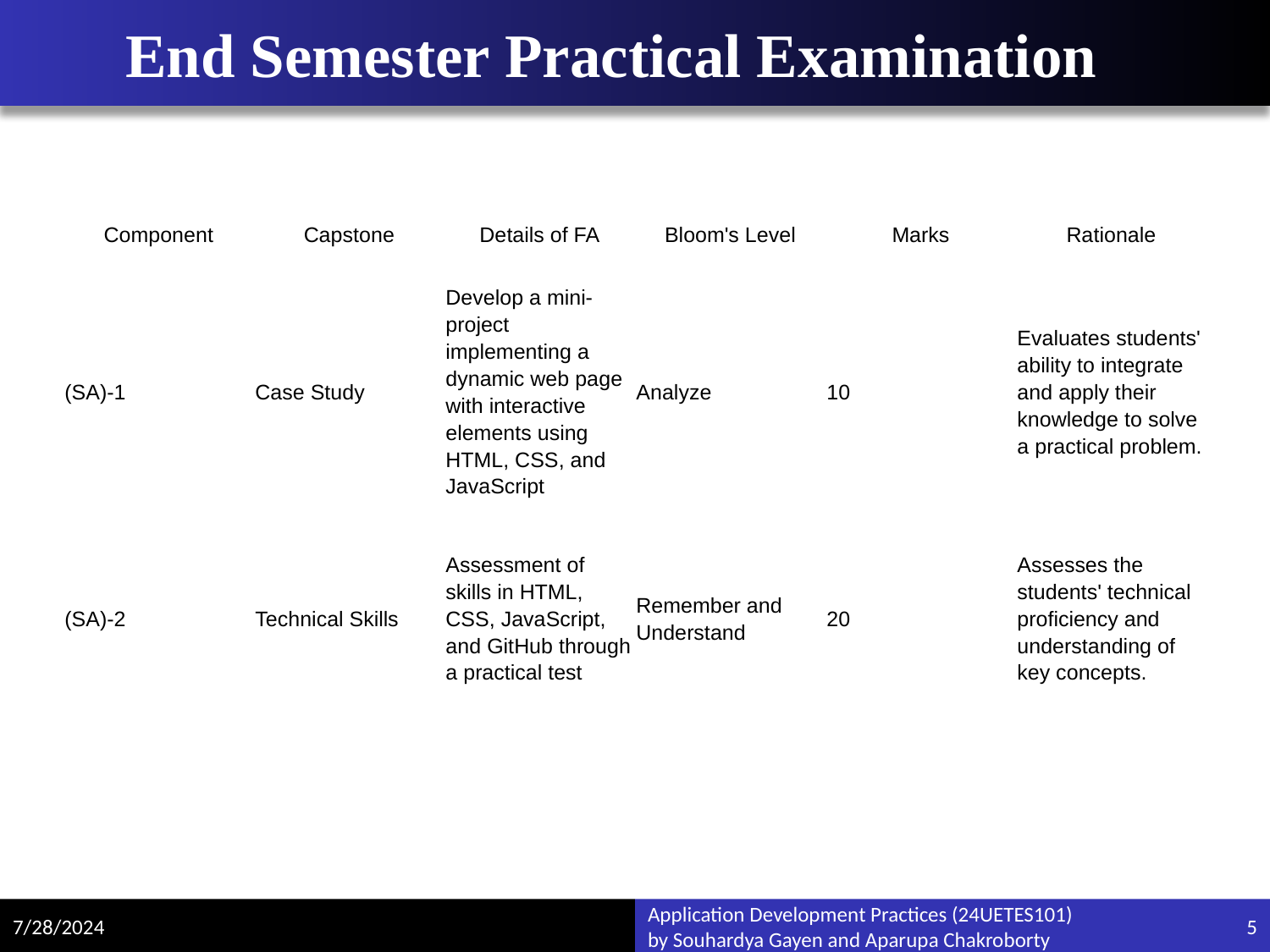

# End Semester Practical Examination
| Component | Capstone | Details of FA | Bloom's Level | Marks | Rationale |
| --- | --- | --- | --- | --- | --- |
| (SA)-1 | Case Study | Develop a mini-project implementing a dynamic web page with interactive elements using HTML, CSS, and JavaScript | Analyze | 10 | Evaluates students' ability to integrate and apply their knowledge to solve a practical problem. |
| (SA)-2 | Technical Skills | Assessment of skills in HTML, CSS, JavaScript, and GitHub through a practical test | Remember and Understand | 20 | Assesses the students' technical proficiency and understanding of key concepts. |

7/28/2024
Application Development Practices (24UETES101)
by Souhardya Gayen and Aparupa Chakroborty
5